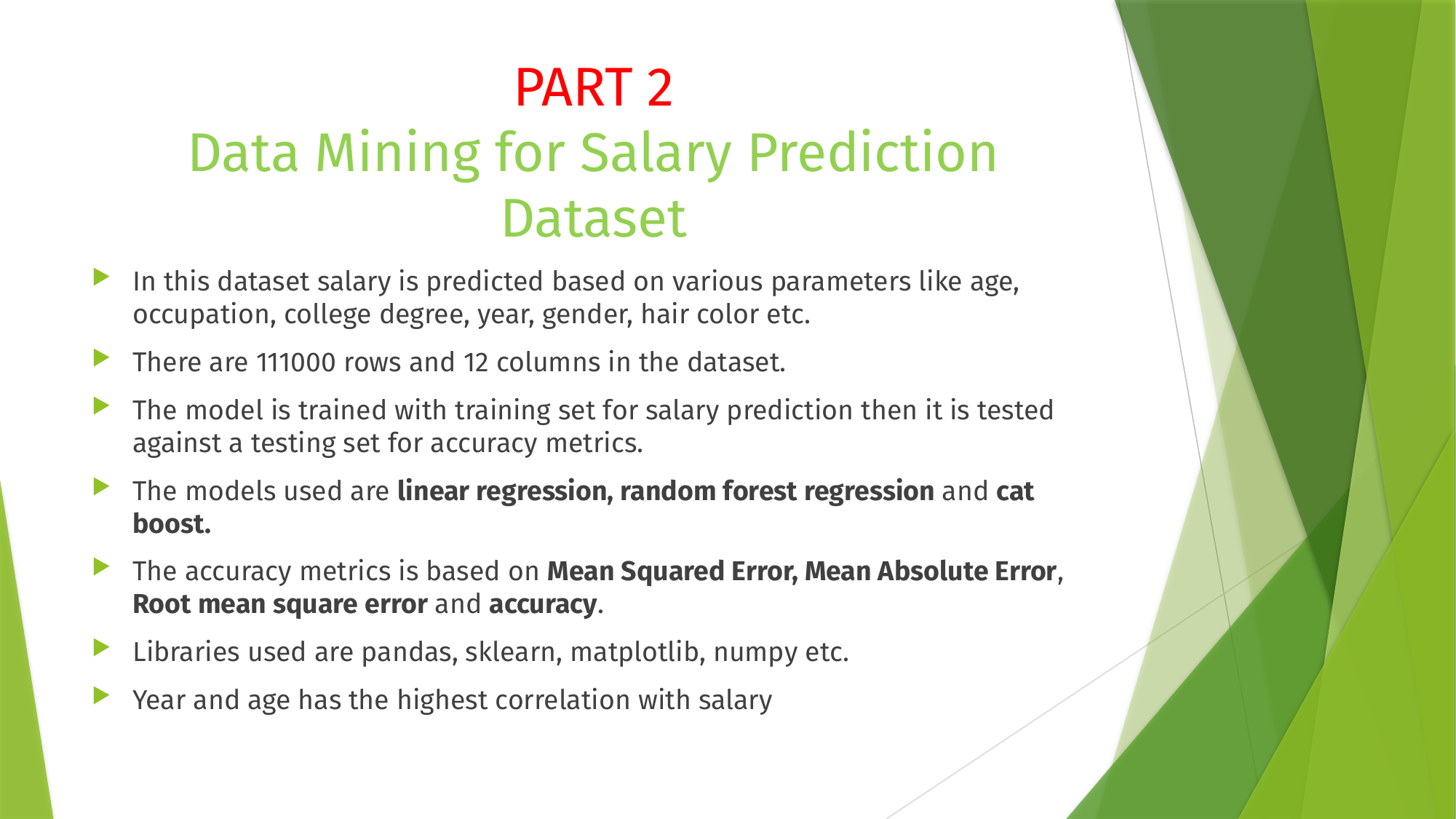

# PART 2 Data Mining for Salary Prediction Dataset
In this dataset salary is predicted based on various parameters like age, occupation, college degree, year, gender, hair color etc.
There are 111000 rows and 12 columns in the dataset.
The model is trained with training set for salary prediction then it is tested against a testing set for accuracy metrics.
The models used are linear regression, random forest regression and cat boost.
The accuracy metrics is based on Mean Squared Error, Mean Absolute Error, Root mean square error and accuracy.
Libraries used are pandas, sklearn, matplotlib, numpy etc.
Year and age has the highest correlation with salary